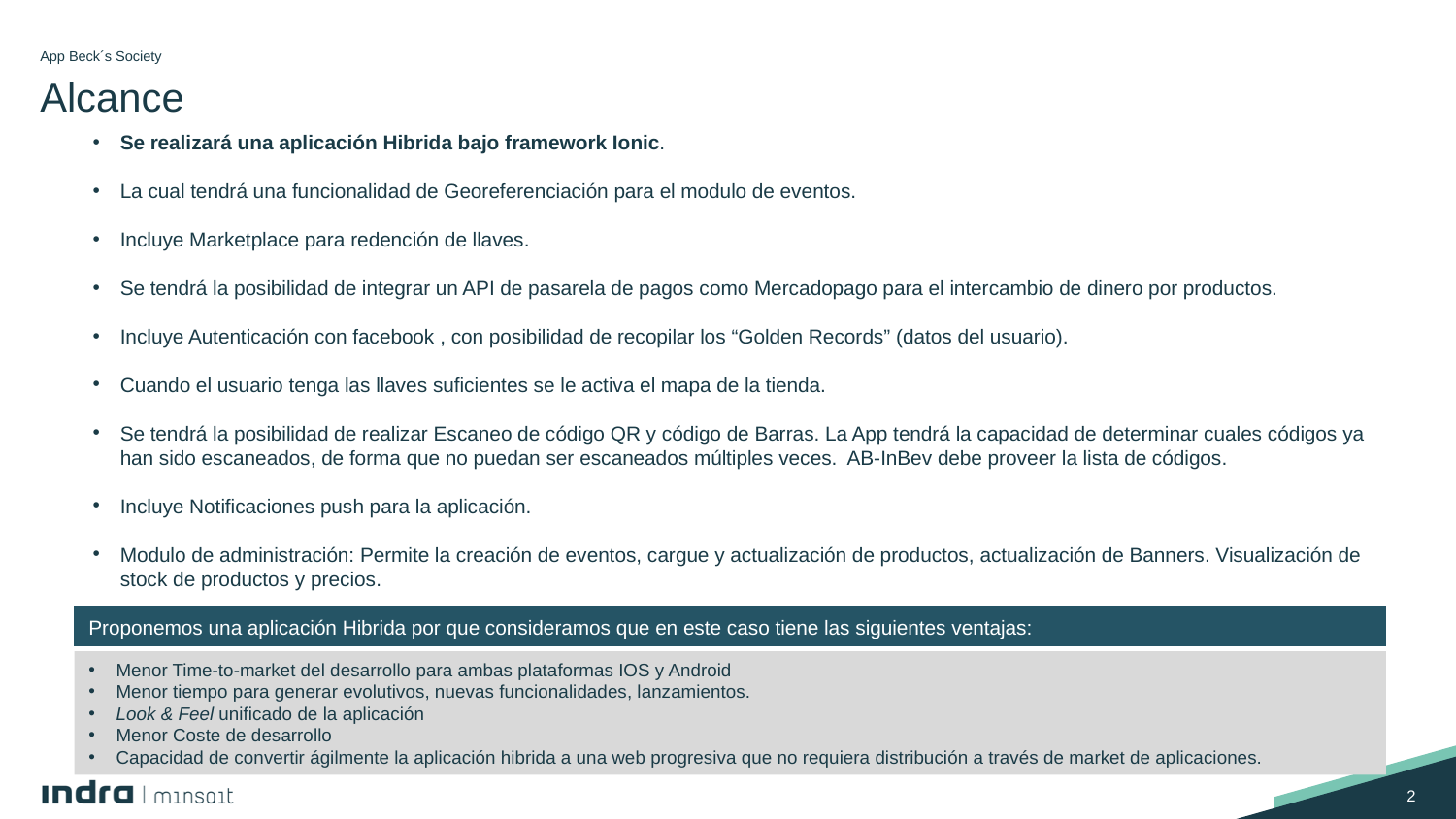

App Beck´s Society
# Alcance
Se realizará una aplicación Hibrida bajo framework Ionic.

La cual tendrá una funcionalidad de Georeferenciación para el modulo de eventos.

Incluye Marketplace para redención de llaves.

Se tendrá la posibilidad de integrar un API de pasarela de pagos como Mercadopago para el intercambio de dinero por productos.

Incluye Autenticación con facebook , con posibilidad de recopilar los “Golden Records” (datos del usuario).

Cuando el usuario tenga las llaves suficientes se le activa el mapa de la tienda.

Se tendrá la posibilidad de realizar Escaneo de código QR y código de Barras. La App tendrá la capacidad de determinar cuales códigos ya han sido escaneados, de forma que no puedan ser escaneados múltiples veces.  AB-InBev debe proveer la lista de códigos.

Incluye Notificaciones push para la aplicación.

Modulo de administración: Permite la creación de eventos, cargue y actualización de productos, actualización de Banners. Visualización de stock de productos y precios.

Proponemos una aplicación Hibrida por que consideramos que en este caso tiene las siguientes ventajas:
Menor Time-to-market del desarrollo para ambas plataformas IOS y Android
Menor tiempo para generar evolutivos, nuevas funcionalidades, lanzamientos.
Look & Feel unificado de la aplicación
Menor Coste de desarrollo
Capacidad de convertir ágilmente la aplicación hibrida a una web progresiva que no requiera distribución a través de market de aplicaciones.